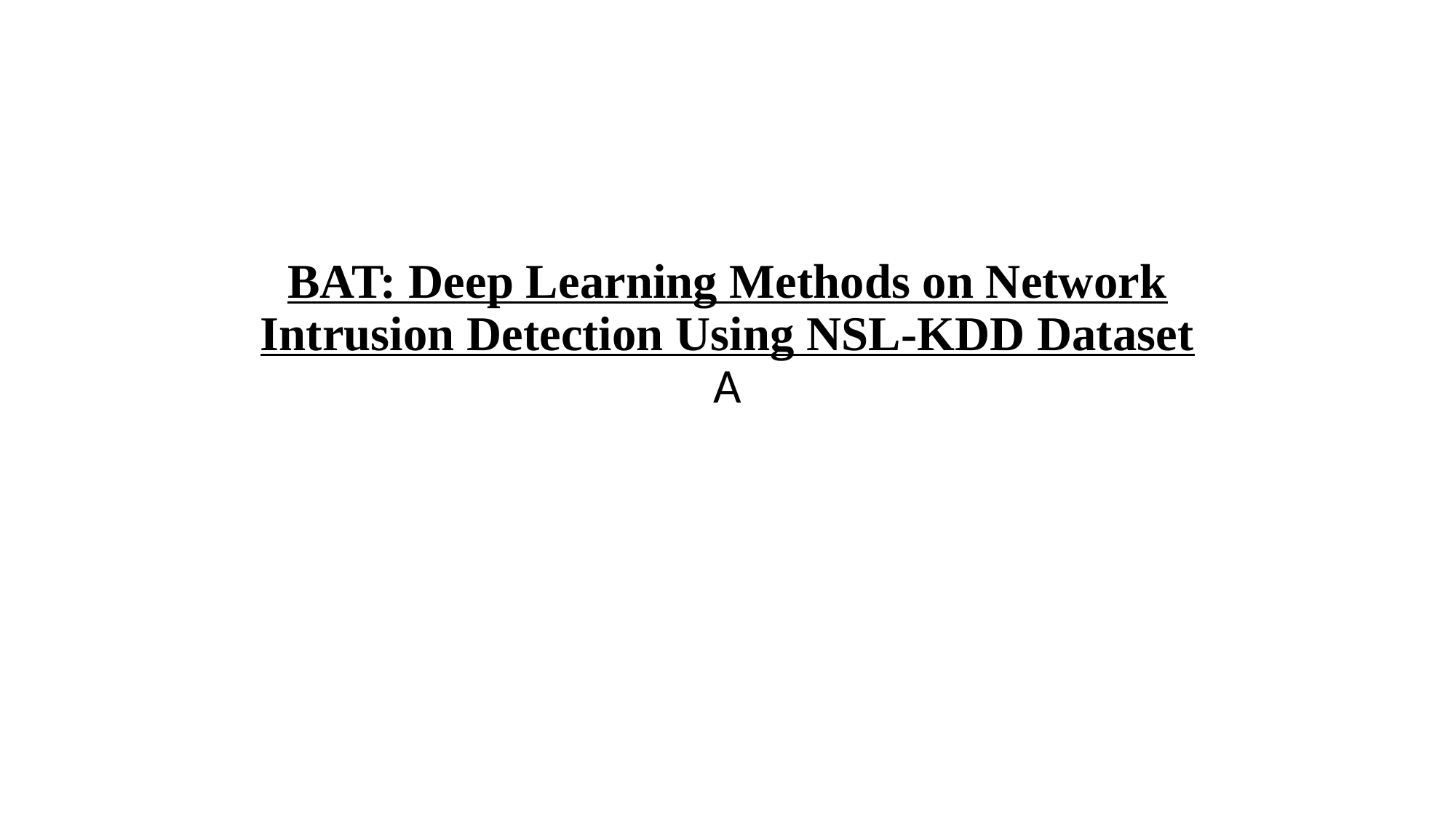

# BAT: Deep Learning Methods on Network Intrusion Detection Using NSL-KDD Dataset A